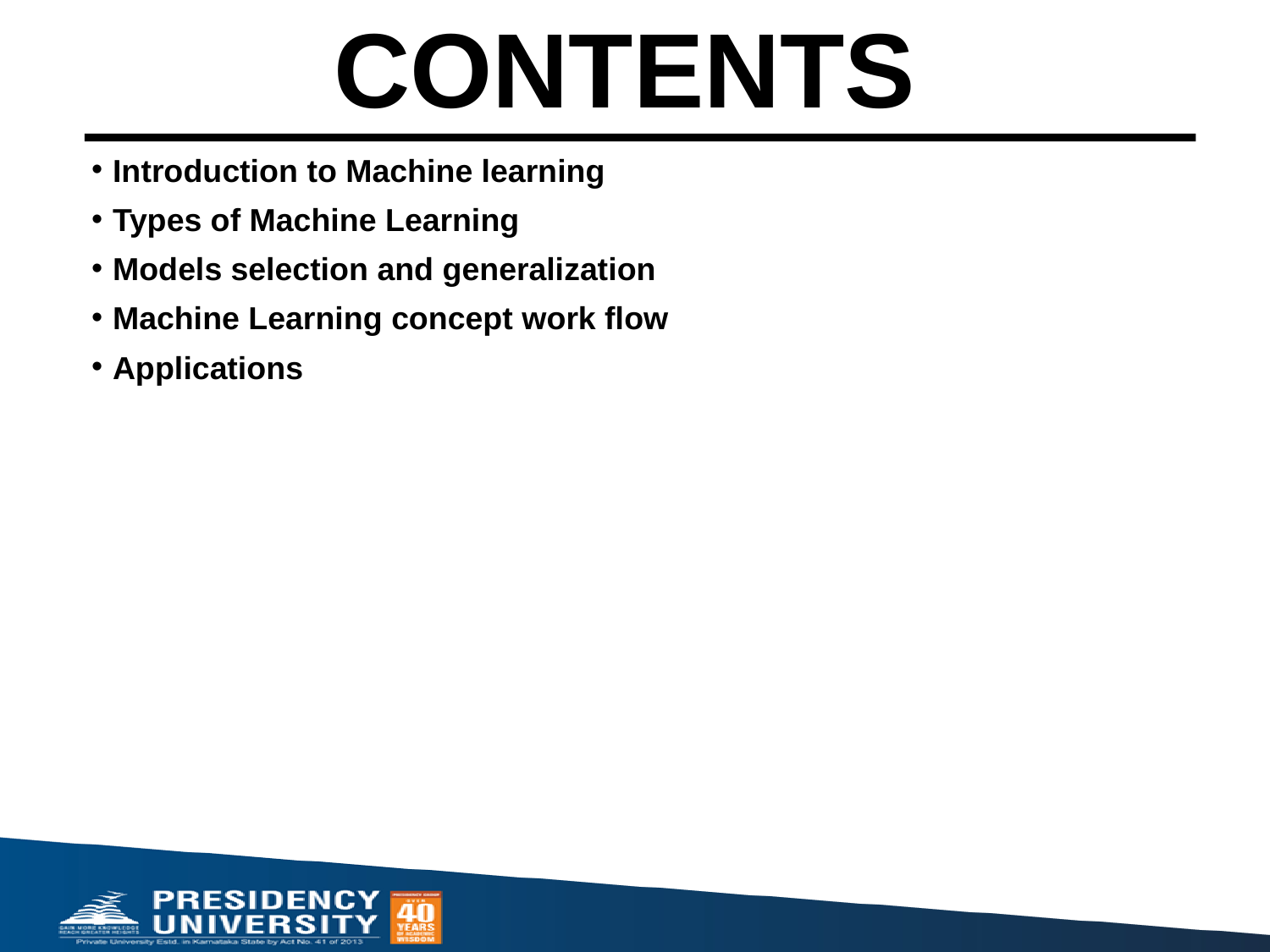

# CONTENTS
Introduction to Machine learning
Types of Machine Learning
Models selection and generalization
Machine Learning concept work flow
Applications